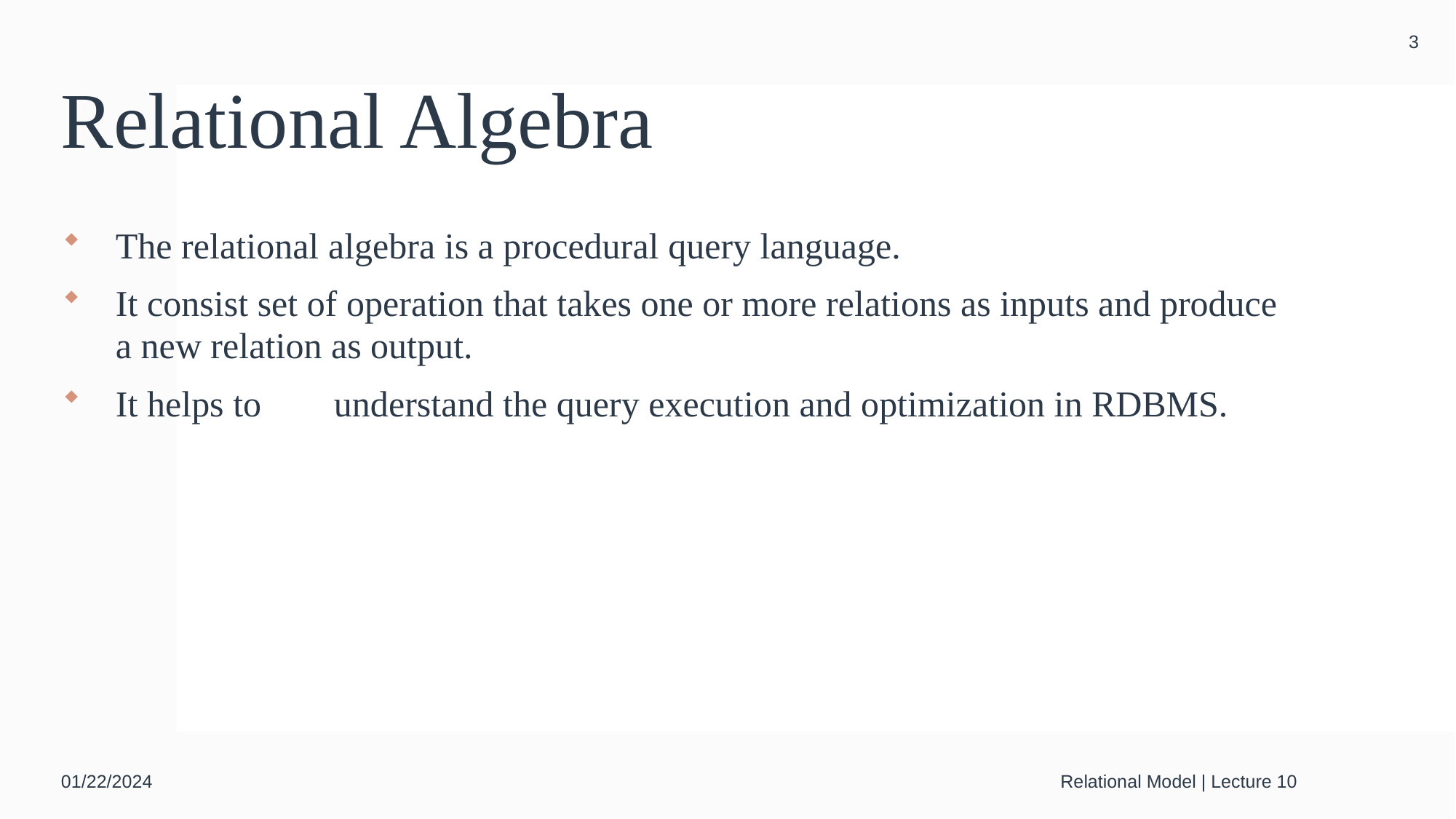

3
# Relational Algebra
The relational algebra is a procedural query language.
It consist set of operation that takes one or more relations as inputs and produce a new relation as output.
It helps to 	understand the query execution and optimization in RDBMS.

01/22/2024
Relational Model | Lecture 10